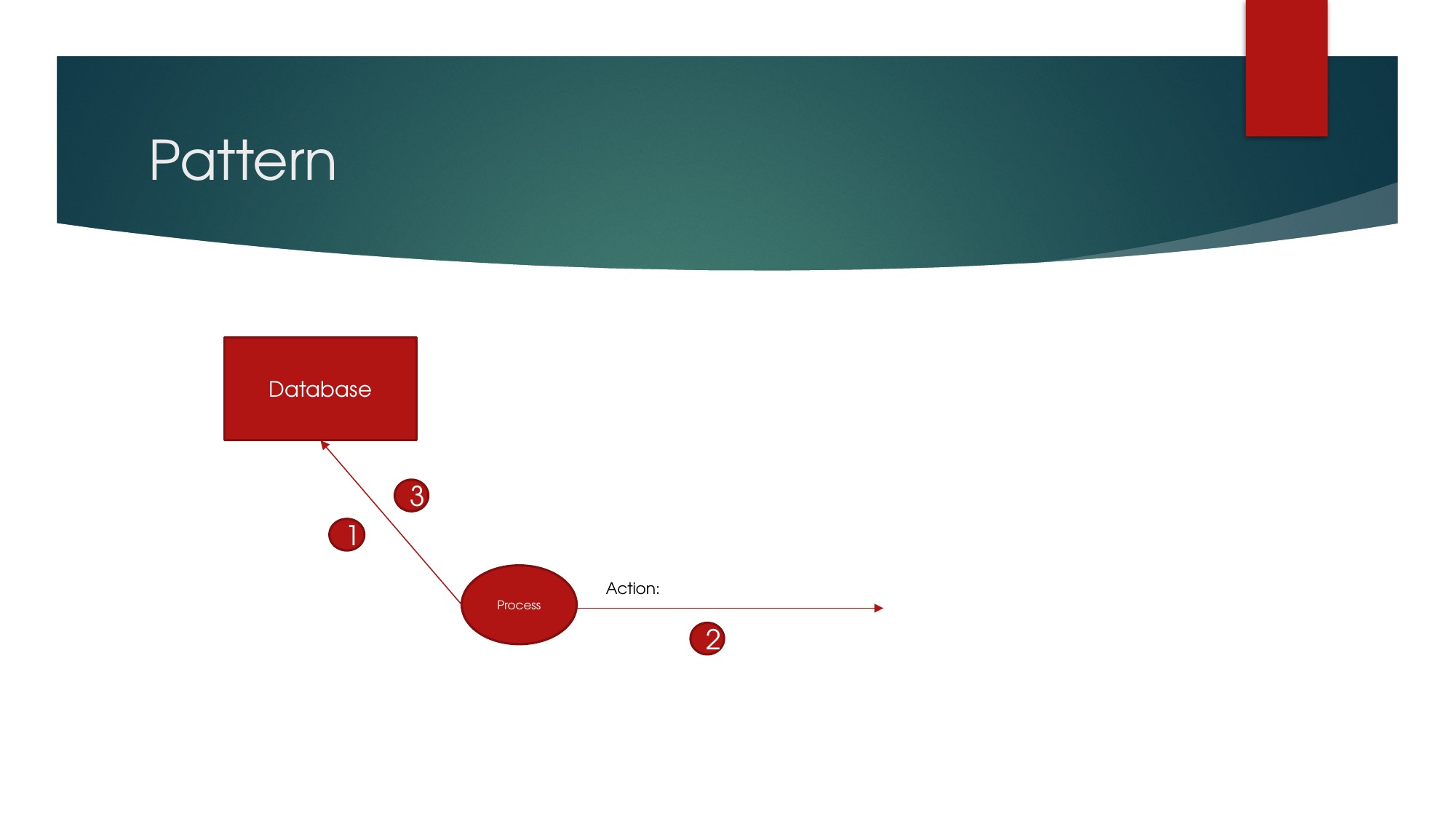

# Pattern
Database
3
1
Process
Action:

2